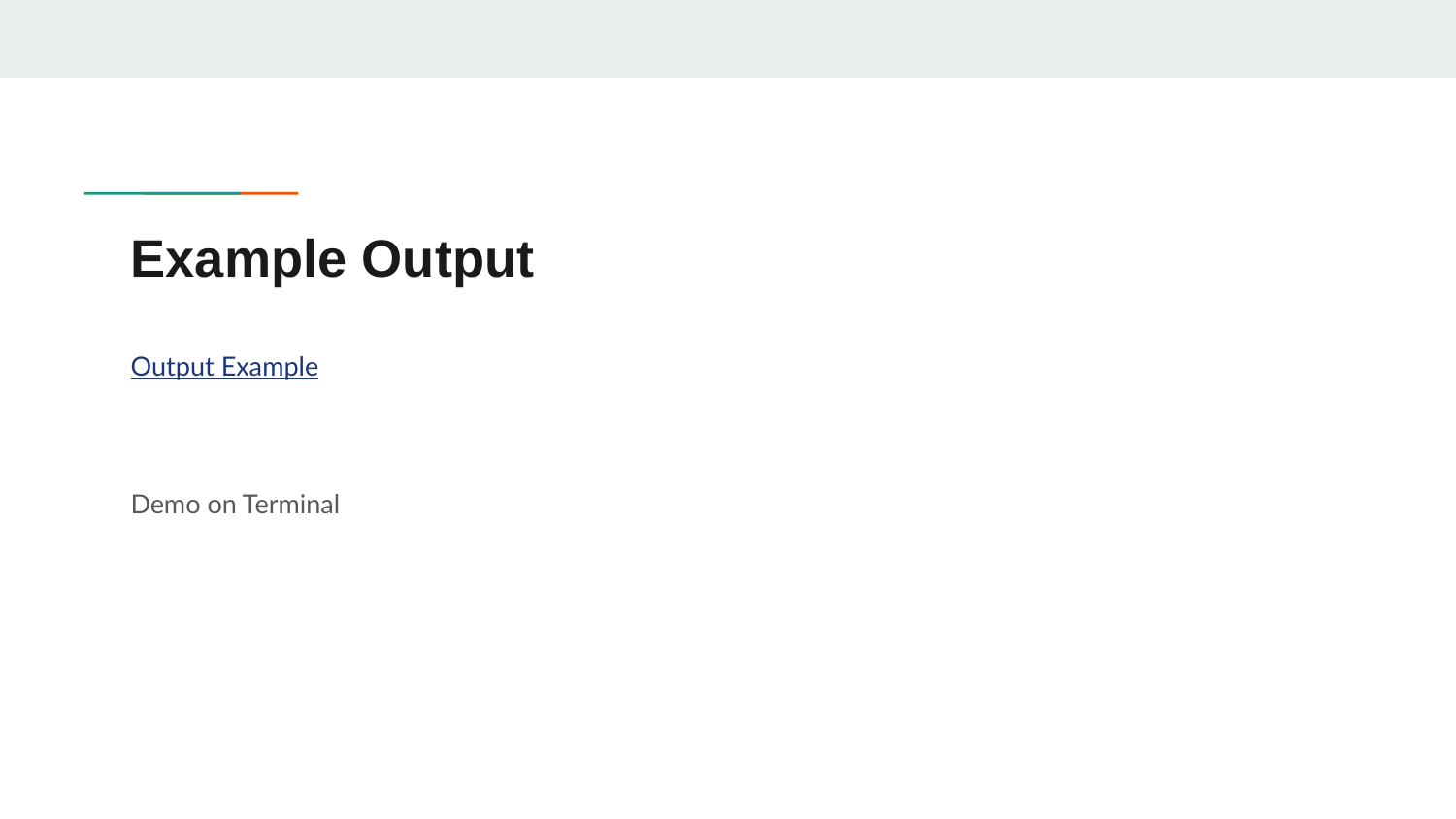

# Example Output
Output Example

Demo on Terminal